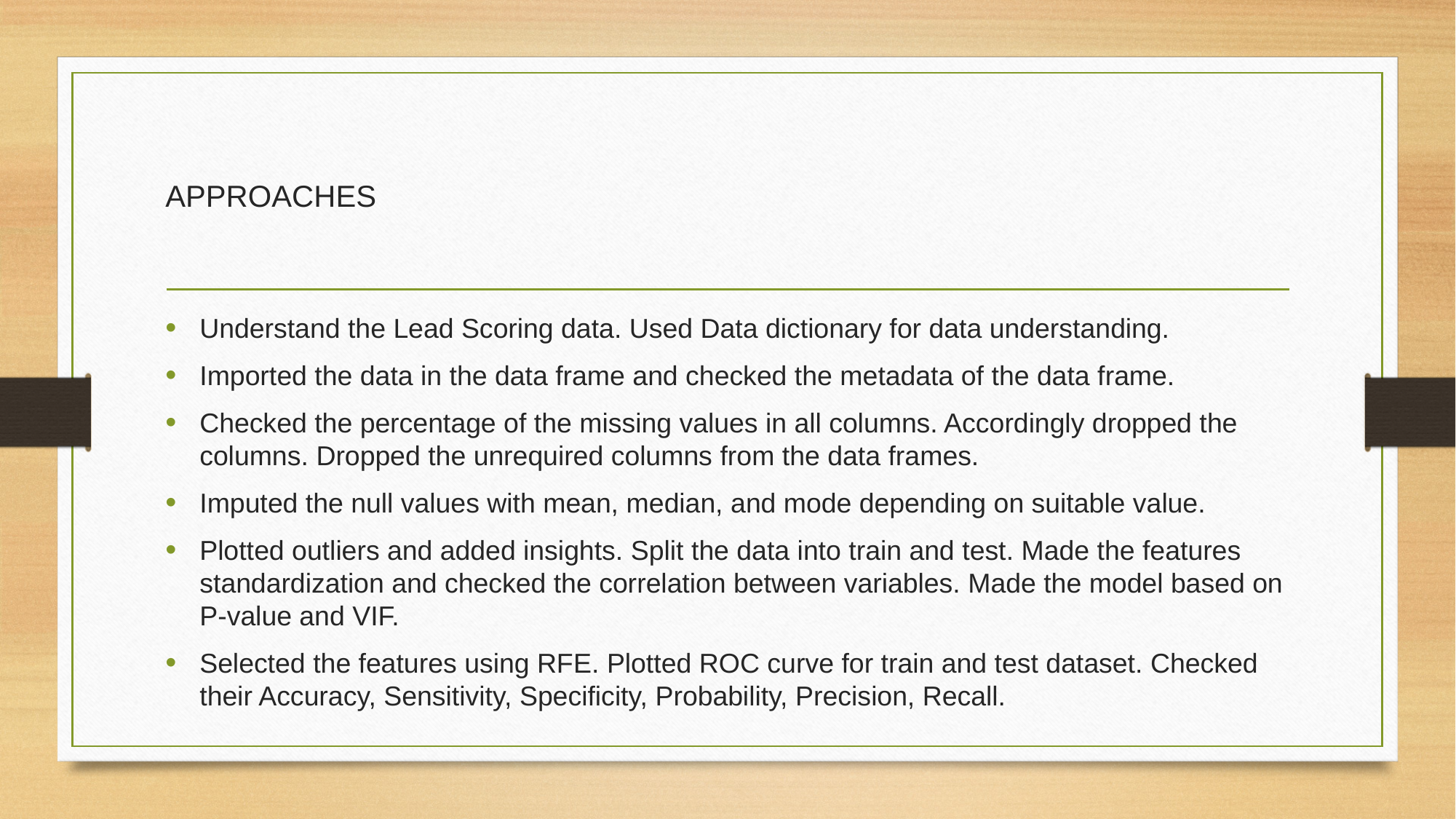

# APPROACHES
Understand the Lead Scoring data. Used Data dictionary for data understanding.
Imported the data in the data frame and checked the metadata of the data frame.
Checked the percentage of the missing values in all columns. Accordingly dropped the columns. Dropped the unrequired columns from the data frames.
Imputed the null values with mean, median, and mode depending on suitable value.
Plotted outliers and added insights. Split the data into train and test. Made the features standardization and checked the correlation between variables. Made the model based on P-value and VIF.
Selected the features using RFE. Plotted ROC curve for train and test dataset. Checked their Accuracy, Sensitivity, Specificity, Probability, Precision, Recall.